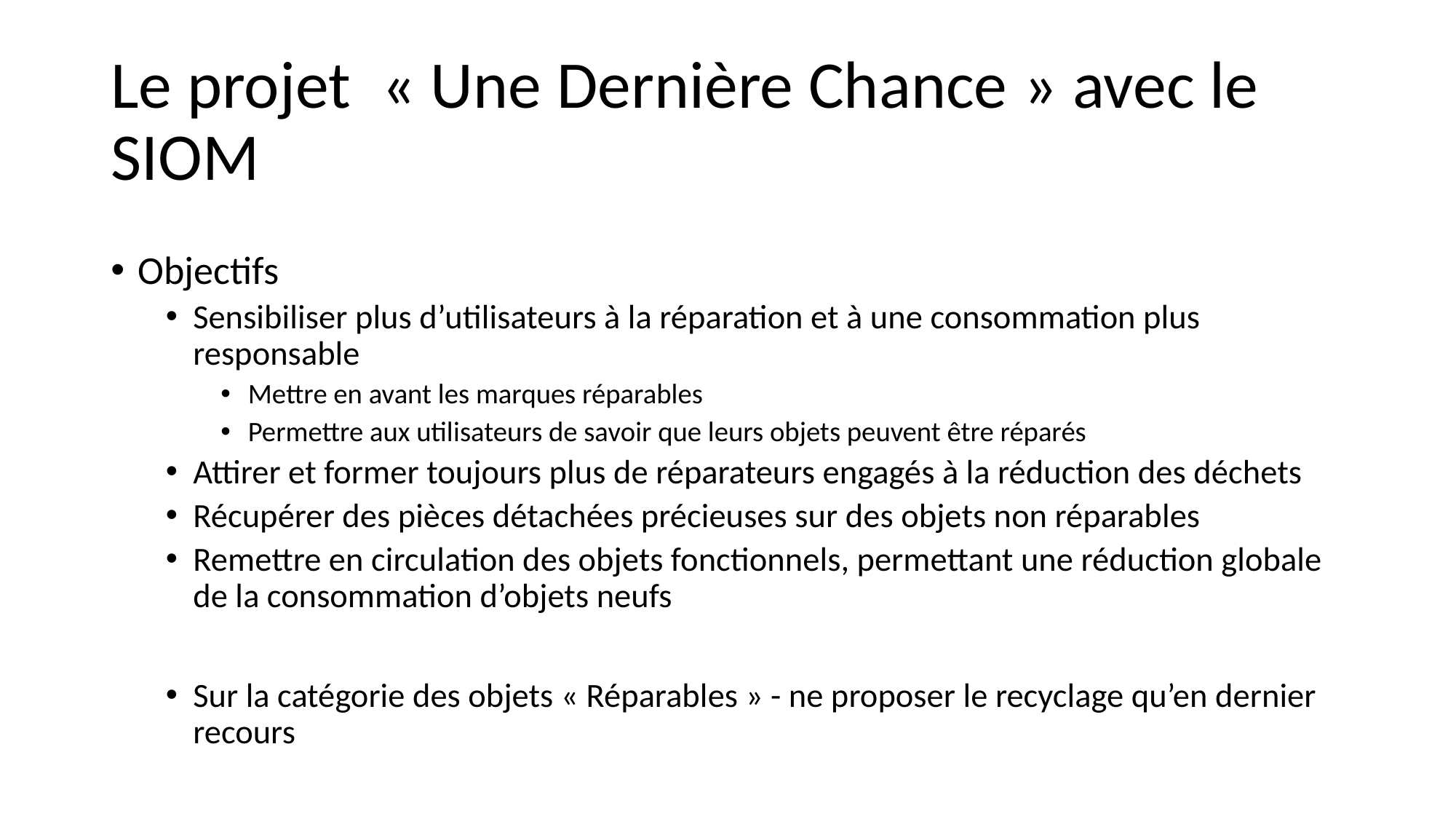

# Le projet  « Une Dernière Chance » avec le SIOM
Objectifs
Sensibiliser plus d’utilisateurs à la réparation et à une consommation plus responsable
Mettre en avant les marques réparables
Permettre aux utilisateurs de savoir que leurs objets peuvent être réparés
Attirer et former toujours plus de réparateurs engagés à la réduction des déchets
Récupérer des pièces détachées précieuses sur des objets non réparables
Remettre en circulation des objets fonctionnels, permettant une réduction globale de la consommation d’objets neufs

Sur la catégorie des objets « Réparables » - ne proposer le recyclage qu’en dernier recours